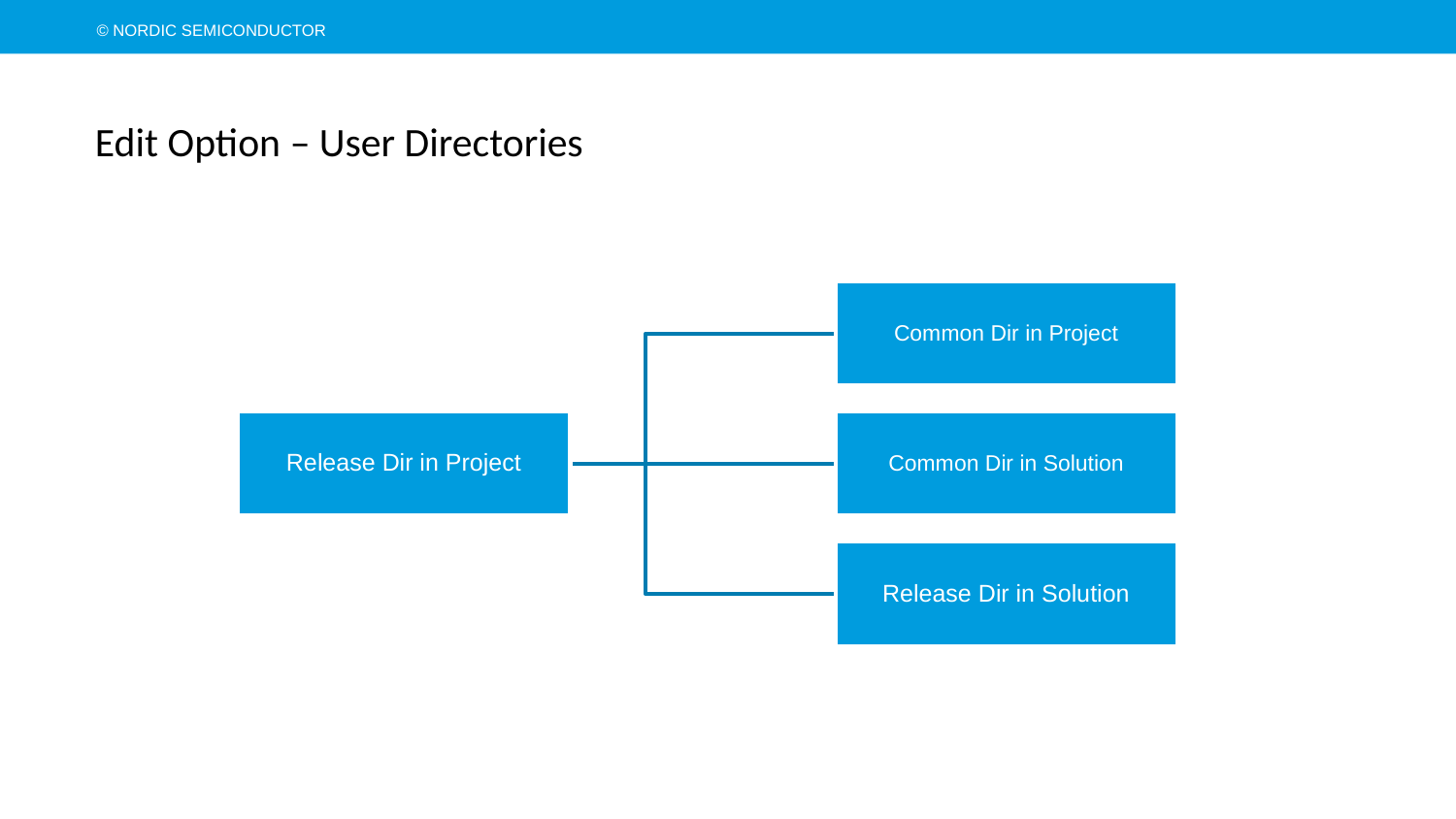

# Edit Option – User Directories

Release Dir in Project
Common Dir in Project
Common Dir in Solution
Release Dir in Solution